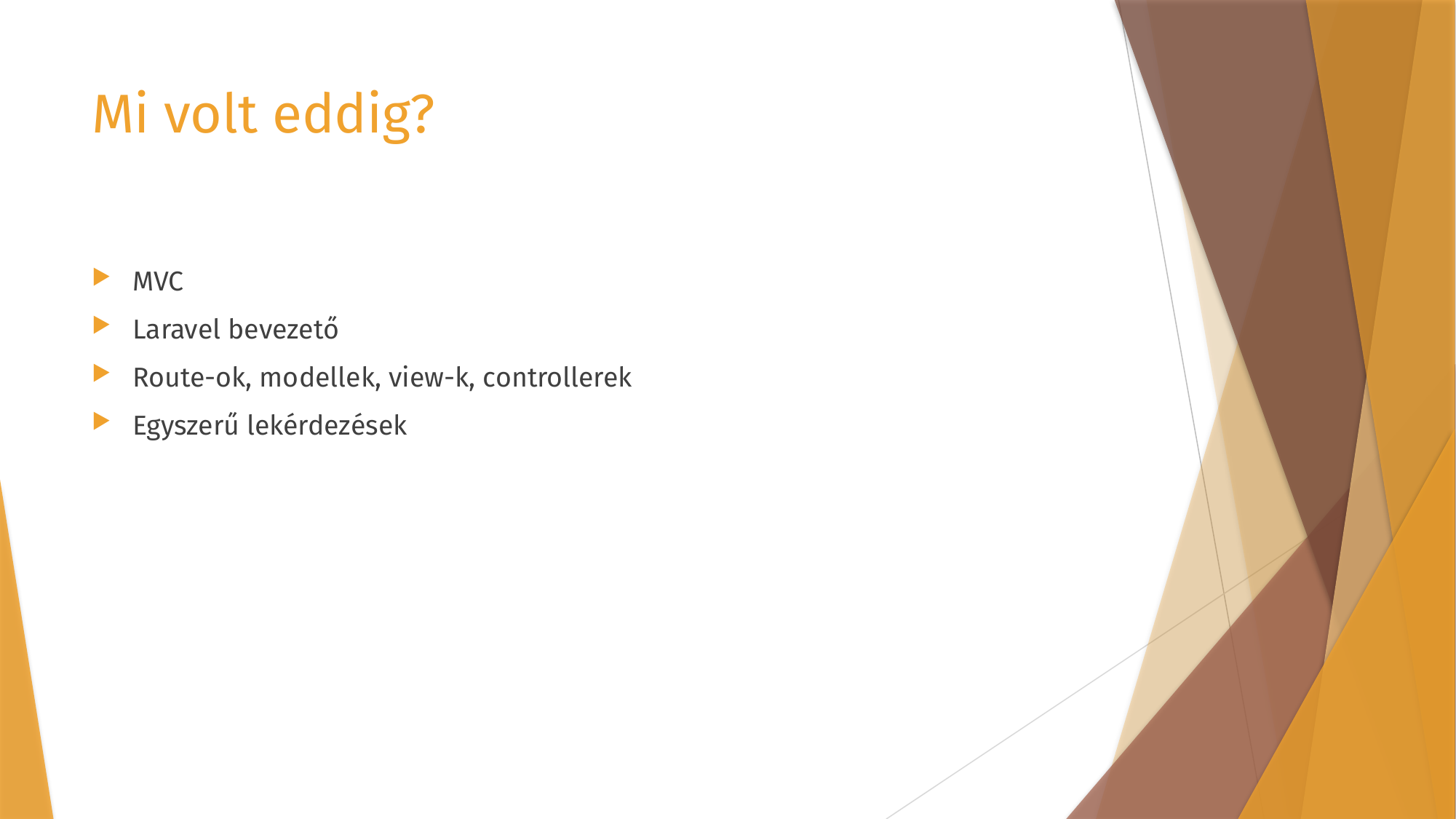

# Mi volt eddig?
MVC
Laravel bevezető
Route-ok, modellek, view-k, controllerek
Egyszerű lekérdezések